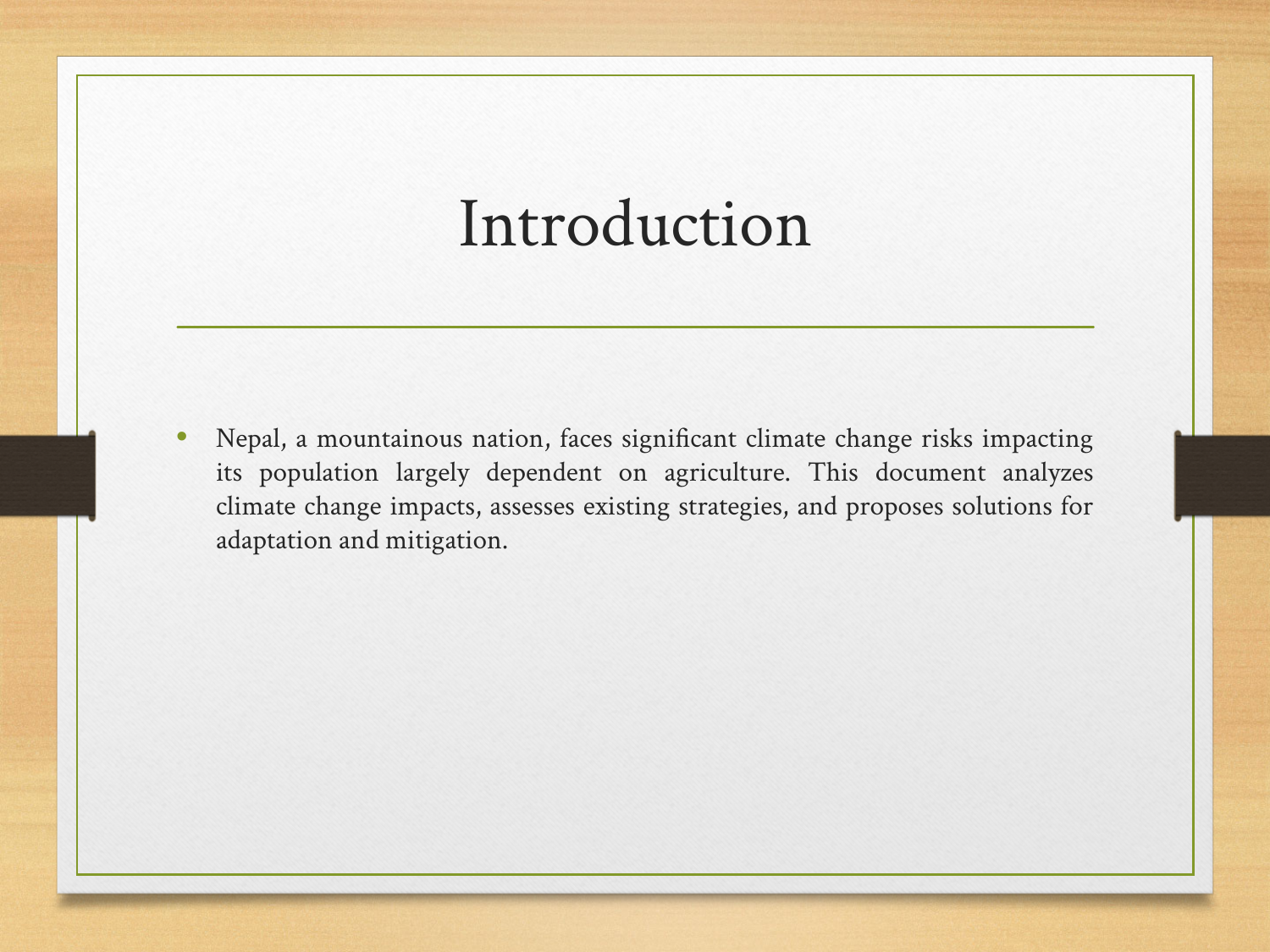

# Introduction

Nepal, a mountainous nation, faces significant climate change risks impacting its population largely dependent on agriculture. This document analyzes climate change impacts, assesses existing strategies, and proposes solutions for adaptation and mitigation.